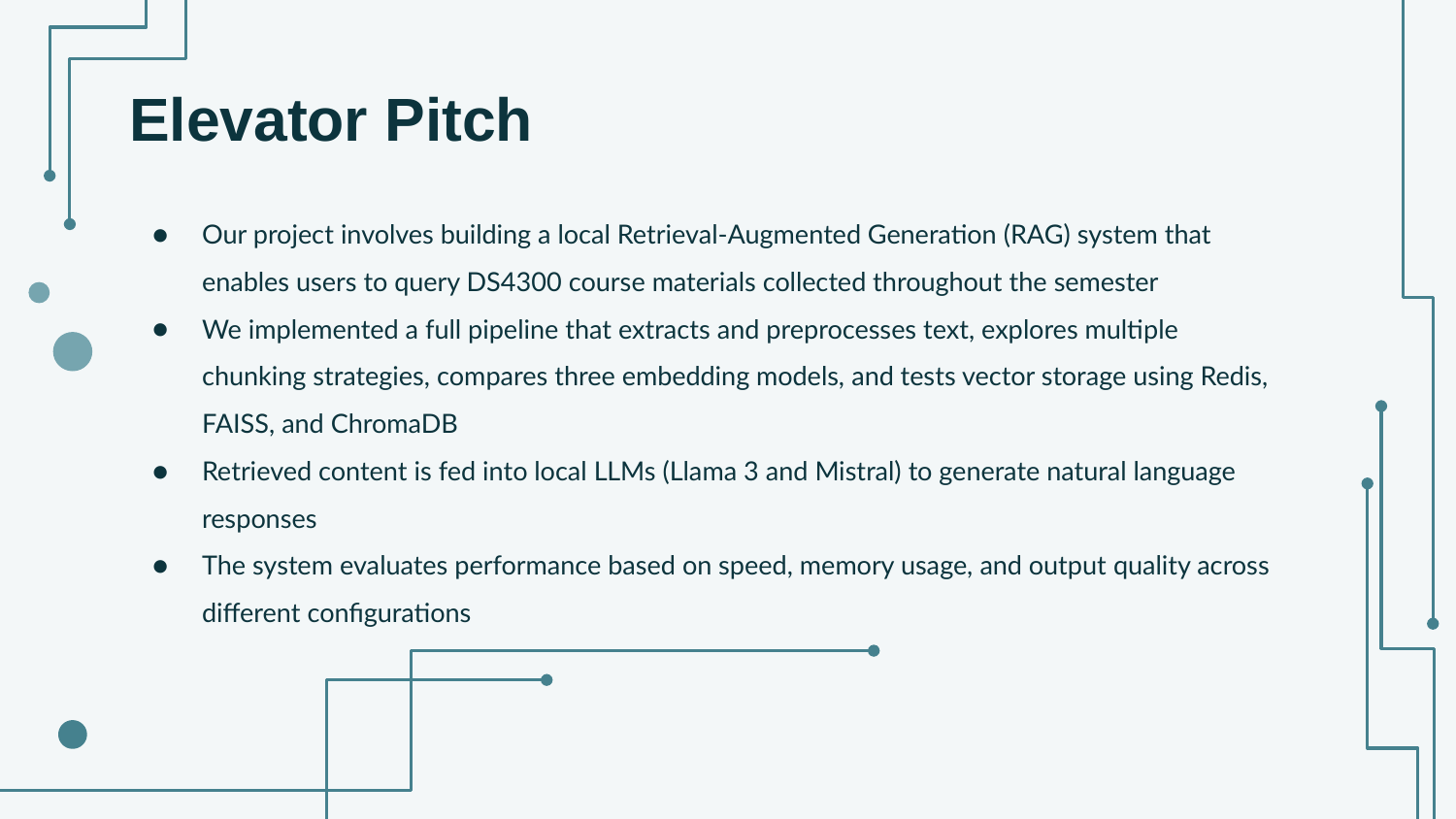

# Elevator Pitch
Our project involves building a local Retrieval-Augmented Generation (RAG) system that enables users to query DS4300 course materials collected throughout the semester
We implemented a full pipeline that extracts and preprocesses text, explores multiple chunking strategies, compares three embedding models, and tests vector storage using Redis, FAISS, and ChromaDB
Retrieved content is fed into local LLMs (Llama 3 and Mistral) to generate natural language responses
The system evaluates performance based on speed, memory usage, and output quality across different configurations